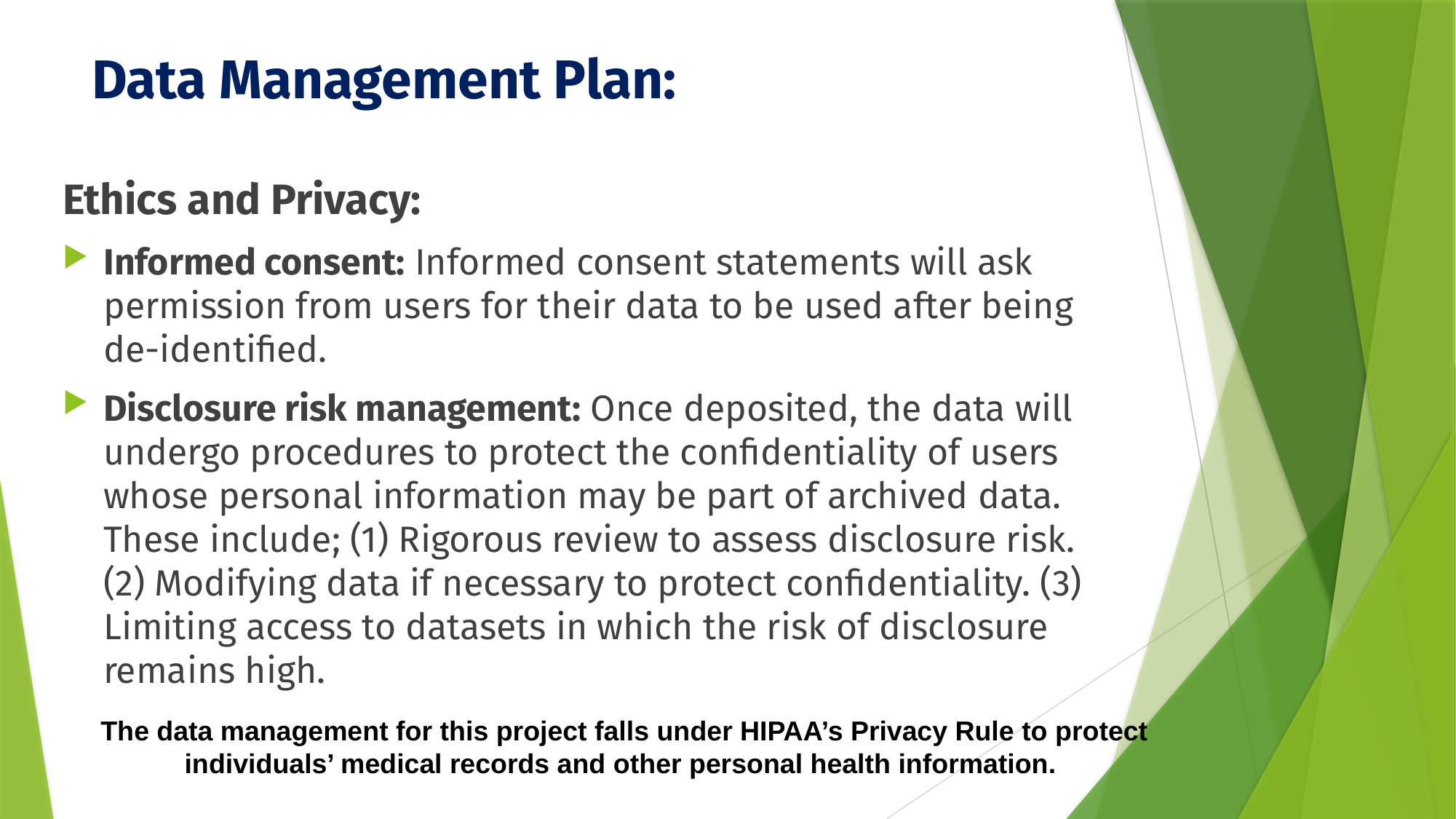

# Data Management Plan:
Ethics and Privacy:
Informed consent: Informed consent statements will ask permission from users for their data to be used after being de-identified.
Disclosure risk management: Once deposited, the data will undergo procedures to protect the confidentiality of users whose personal information may be part of archived data. These include; (1) Rigorous review to assess disclosure risk. (2) Modifying data if necessary to protect confidentiality. (3) Limiting access to datasets in which the risk of disclosure remains high.
The data management for this project falls under HIPAA’s Privacy Rule to protect individuals’ medical records and other personal health information.